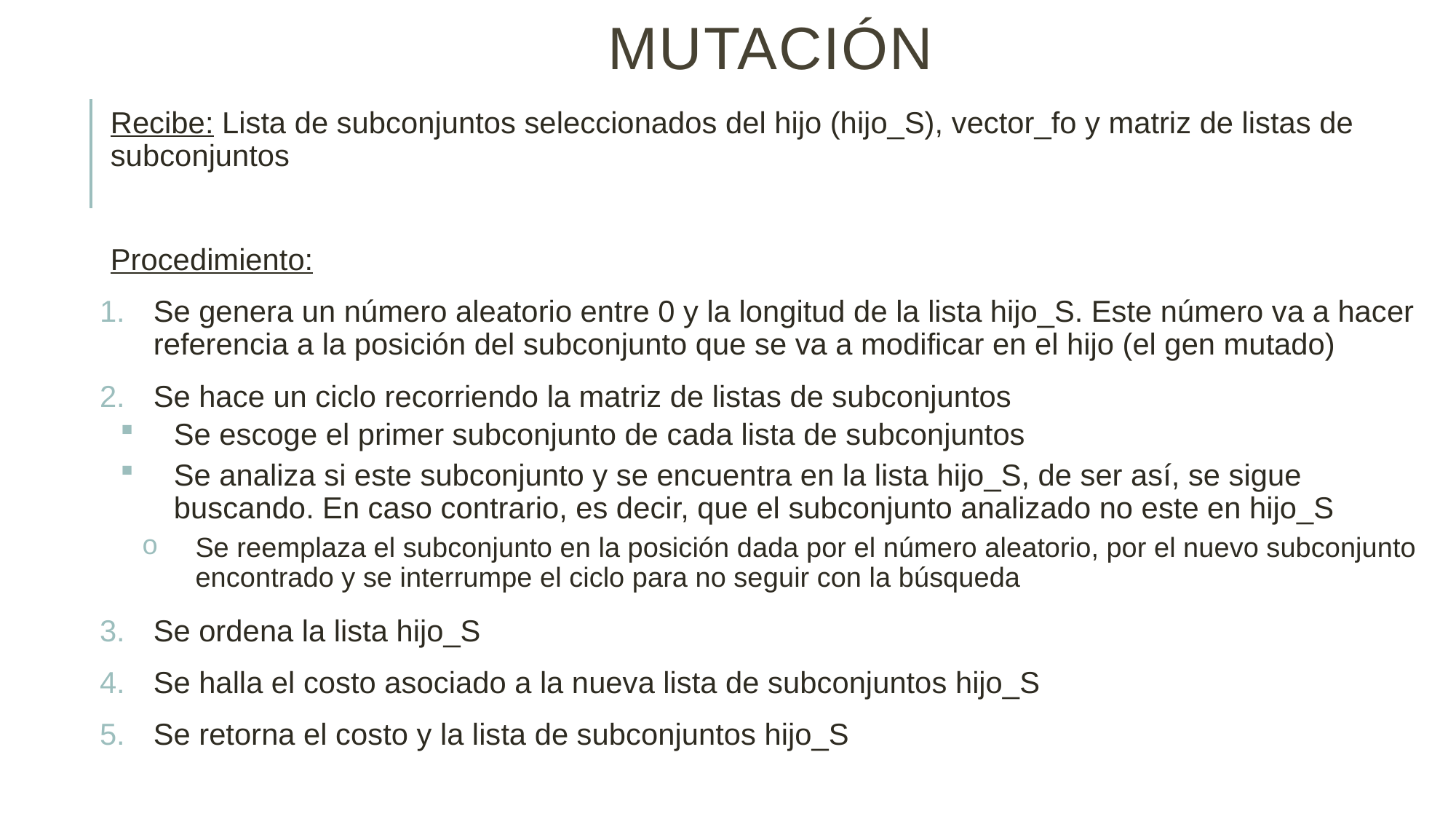

# muTACIÓN
Recibe: Lista de subconjuntos seleccionados del hijo (hijo_S), vector_fo y matriz de listas de subconjuntos

Procedimiento:
Se genera un número aleatorio entre 0 y la longitud de la lista hijo_S. Este número va a hacer referencia a la posición del subconjunto que se va a modificar en el hijo (el gen mutado)
Se hace un ciclo recorriendo la matriz de listas de subconjuntos
Se escoge el primer subconjunto de cada lista de subconjuntos
Se analiza si este subconjunto y se encuentra en la lista hijo_S, de ser así, se sigue buscando. En caso contrario, es decir, que el subconjunto analizado no este en hijo_S
Se reemplaza el subconjunto en la posición dada por el número aleatorio, por el nuevo subconjunto encontrado y se interrumpe el ciclo para no seguir con la búsqueda
Se ordena la lista hijo_S
Se halla el costo asociado a la nueva lista de subconjuntos hijo_S
Se retorna el costo y la lista de subconjuntos hijo_S